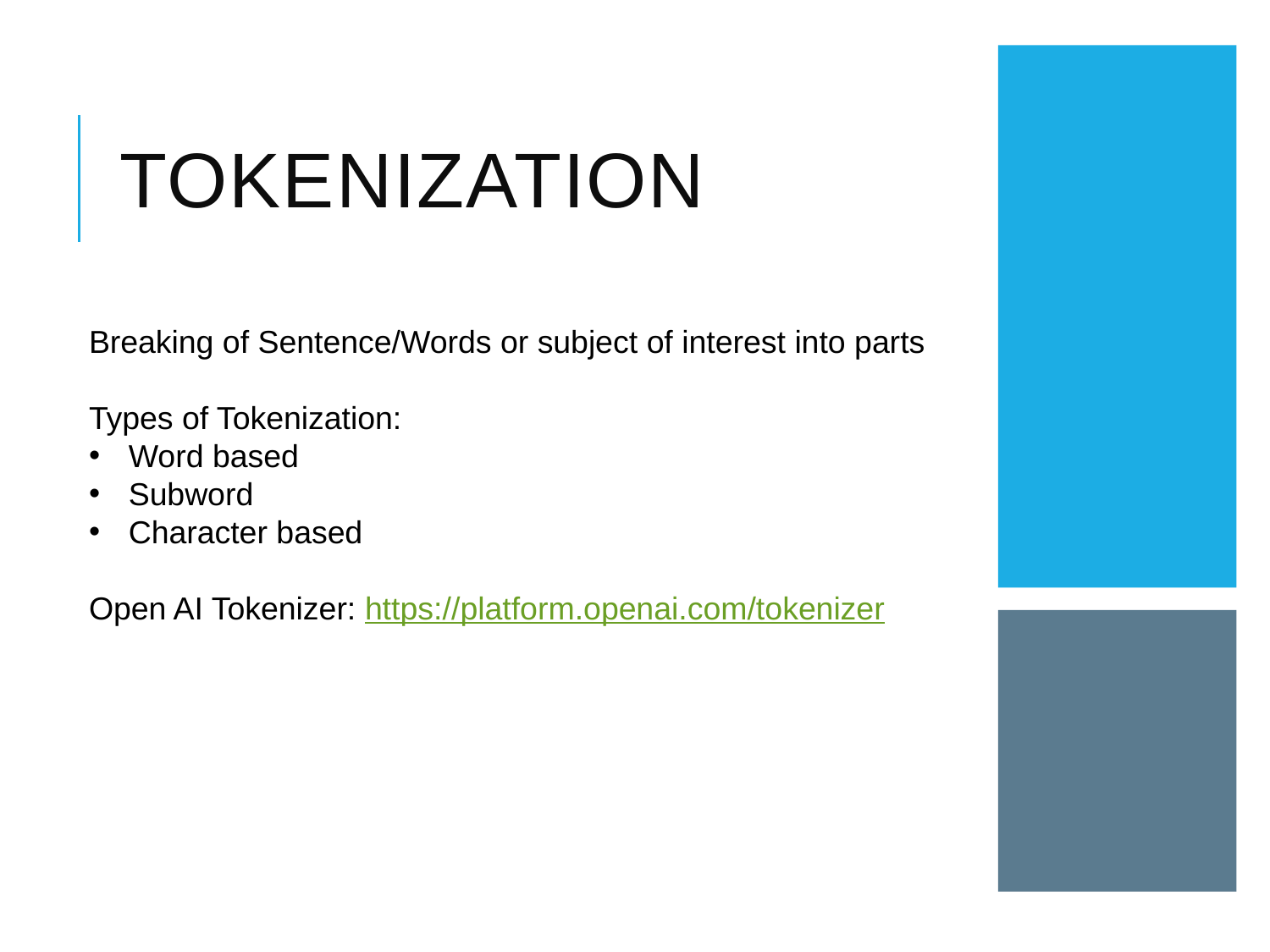

# Tokenization
Breaking of Sentence/Words or subject of interest into parts

Types of Tokenization:
Word based
Subword
Character based

Open AI Tokenizer: https://platform.openai.com/tokenizer